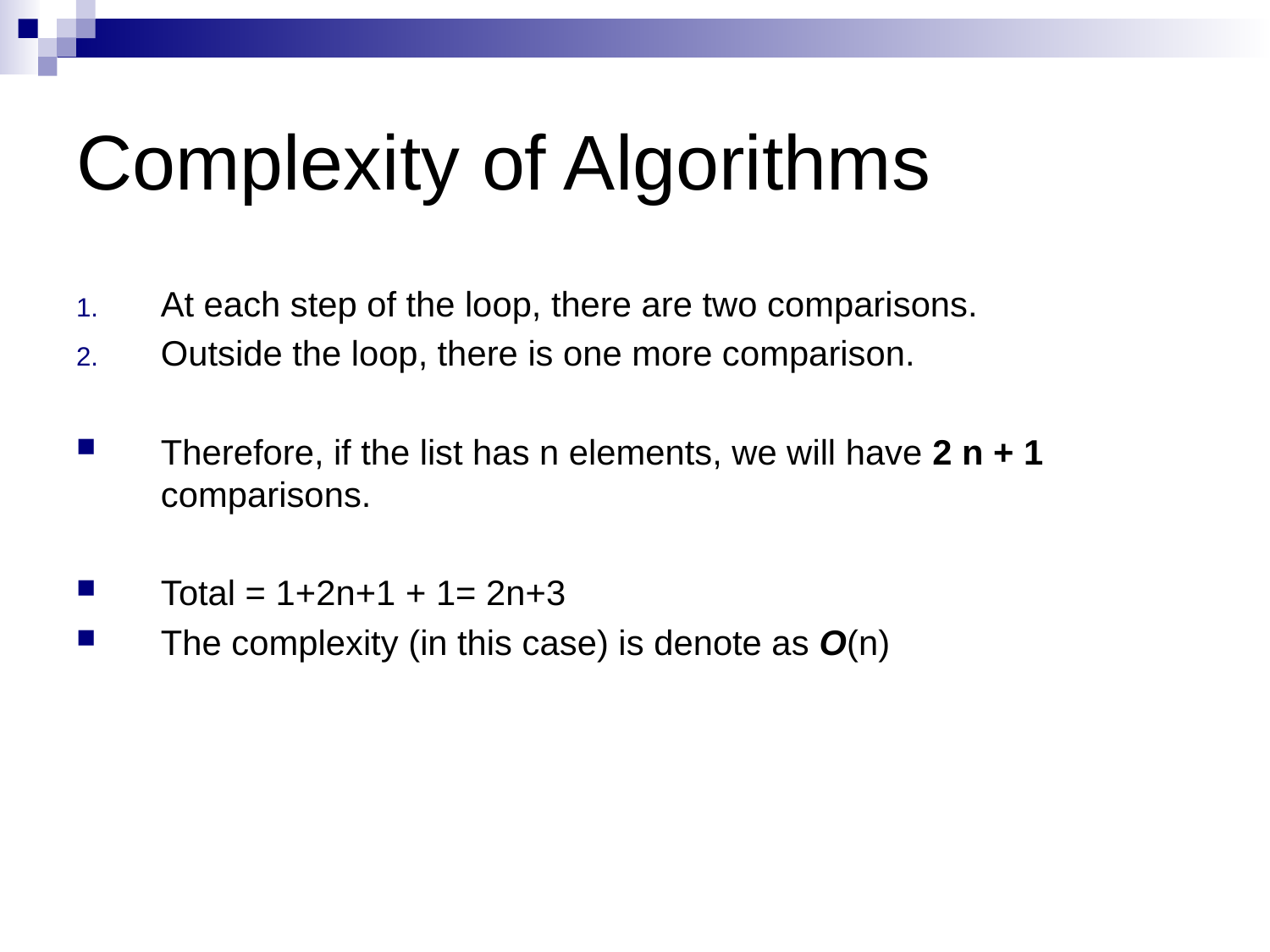

# Complexity of Algorithms
At each step of the loop, there are two comparisons.
Outside the loop, there is one more comparison.

Therefore, if the list has n elements, we will have 2 n + 1 comparisons.

Total = 1+2n+1 + 1= 2n+3
The complexity (in this case) is denote as O(n)